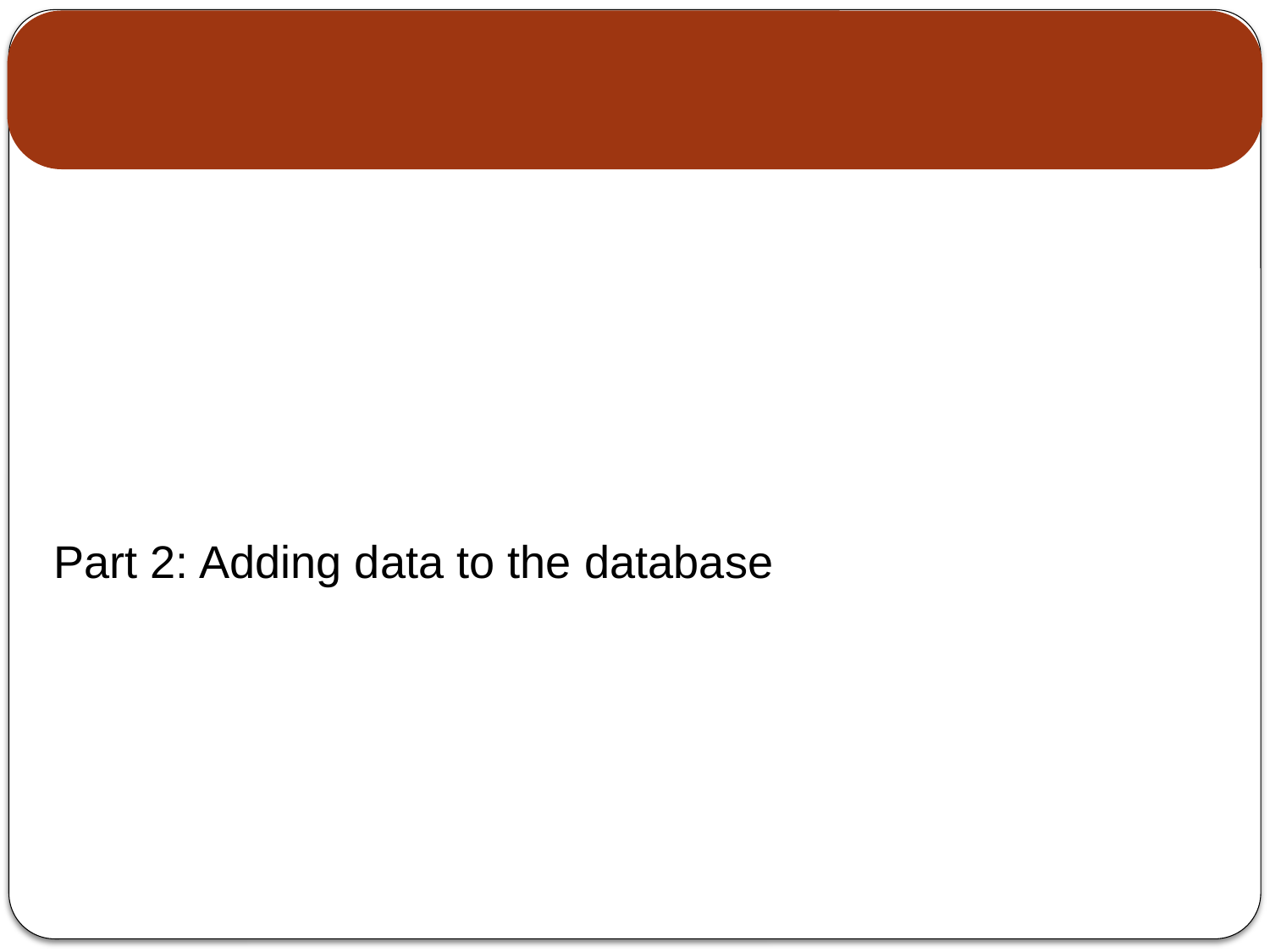

#

Part 2: Adding data to the database